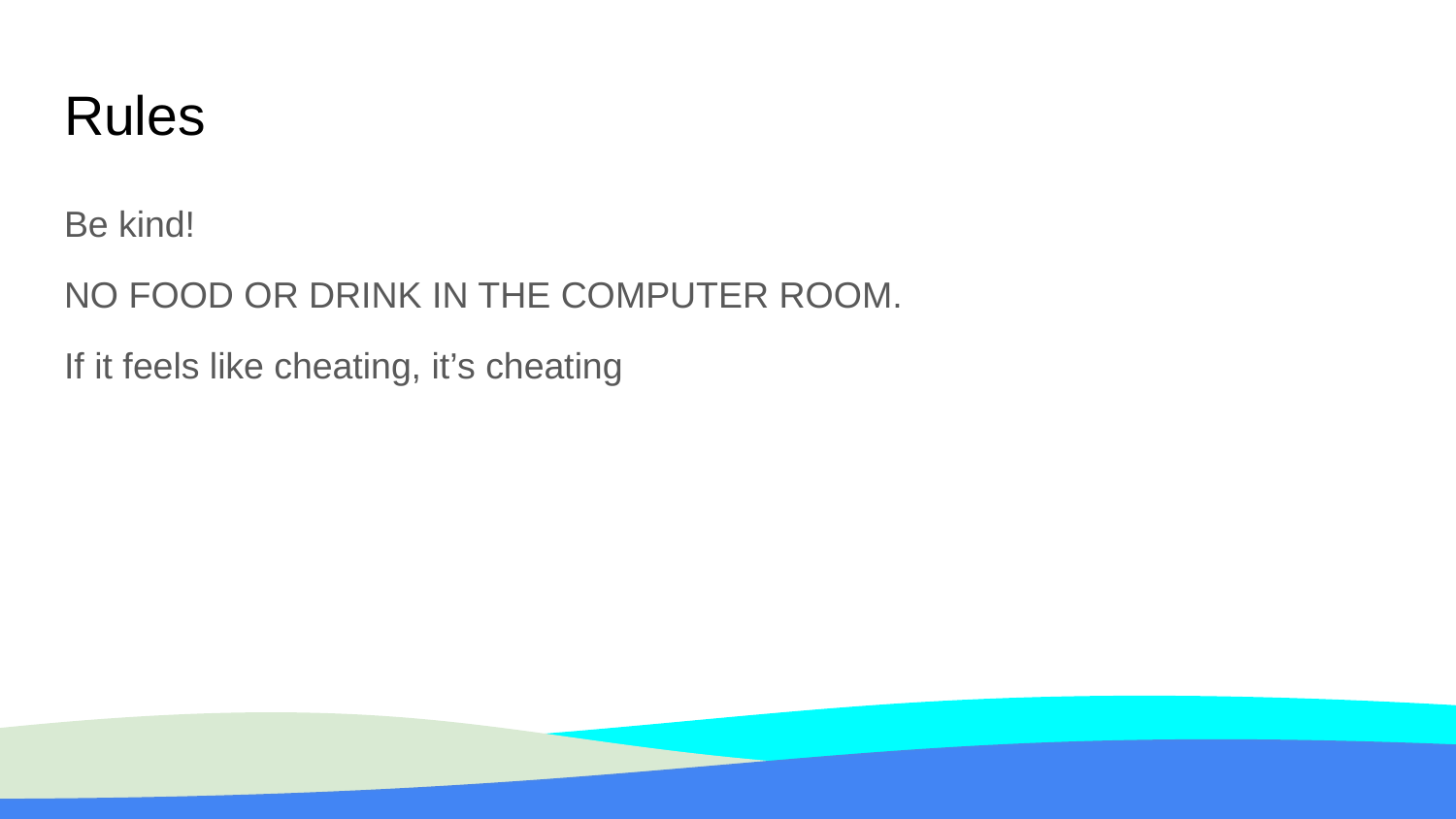

# Rules
Be kind!
NO FOOD OR DRINK IN THE COMPUTER ROOM.
If it feels like cheating, it’s cheating